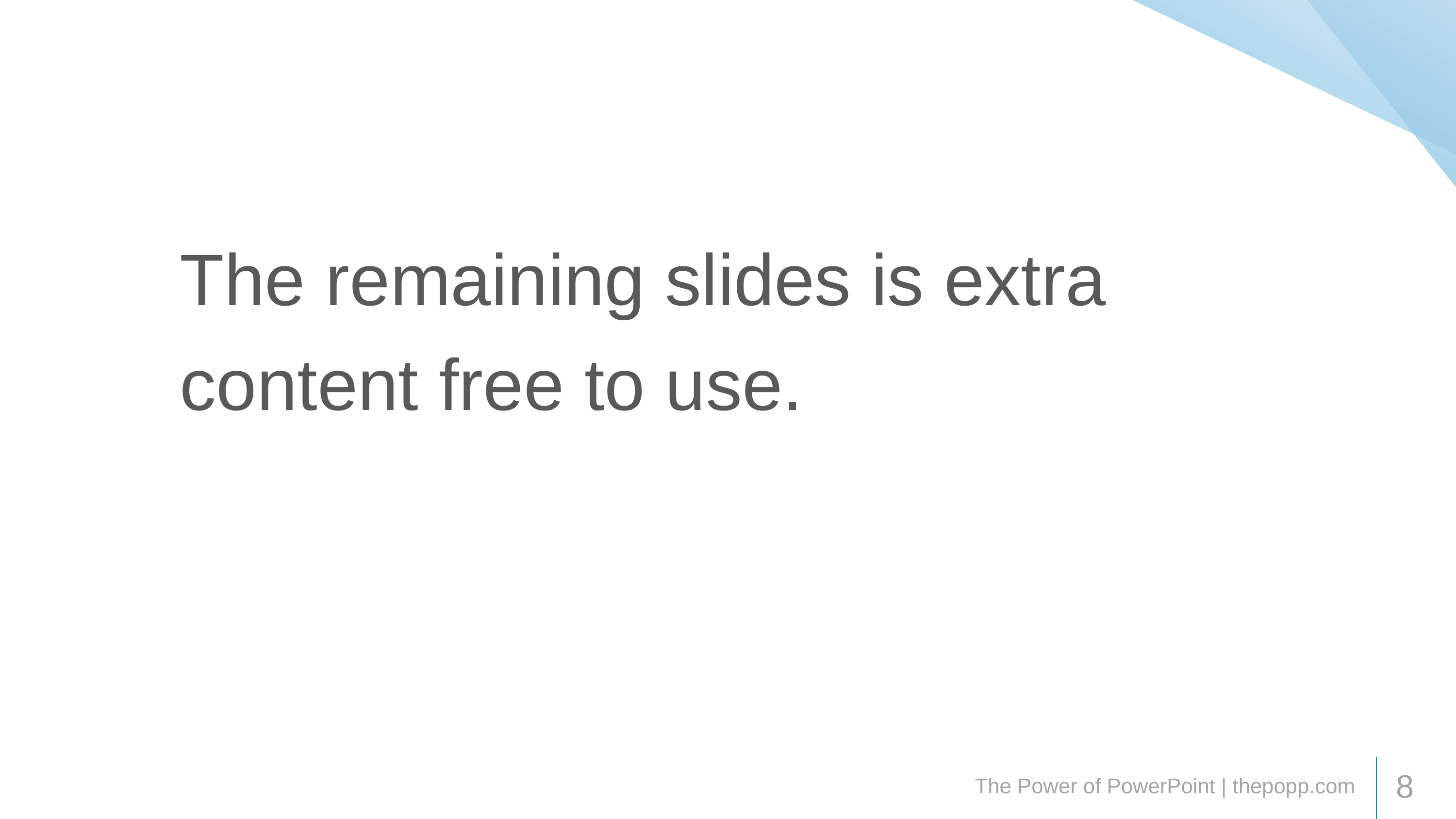

The remaining slides is extra content free to use.
The Power of PowerPoint | thepopp.com
8